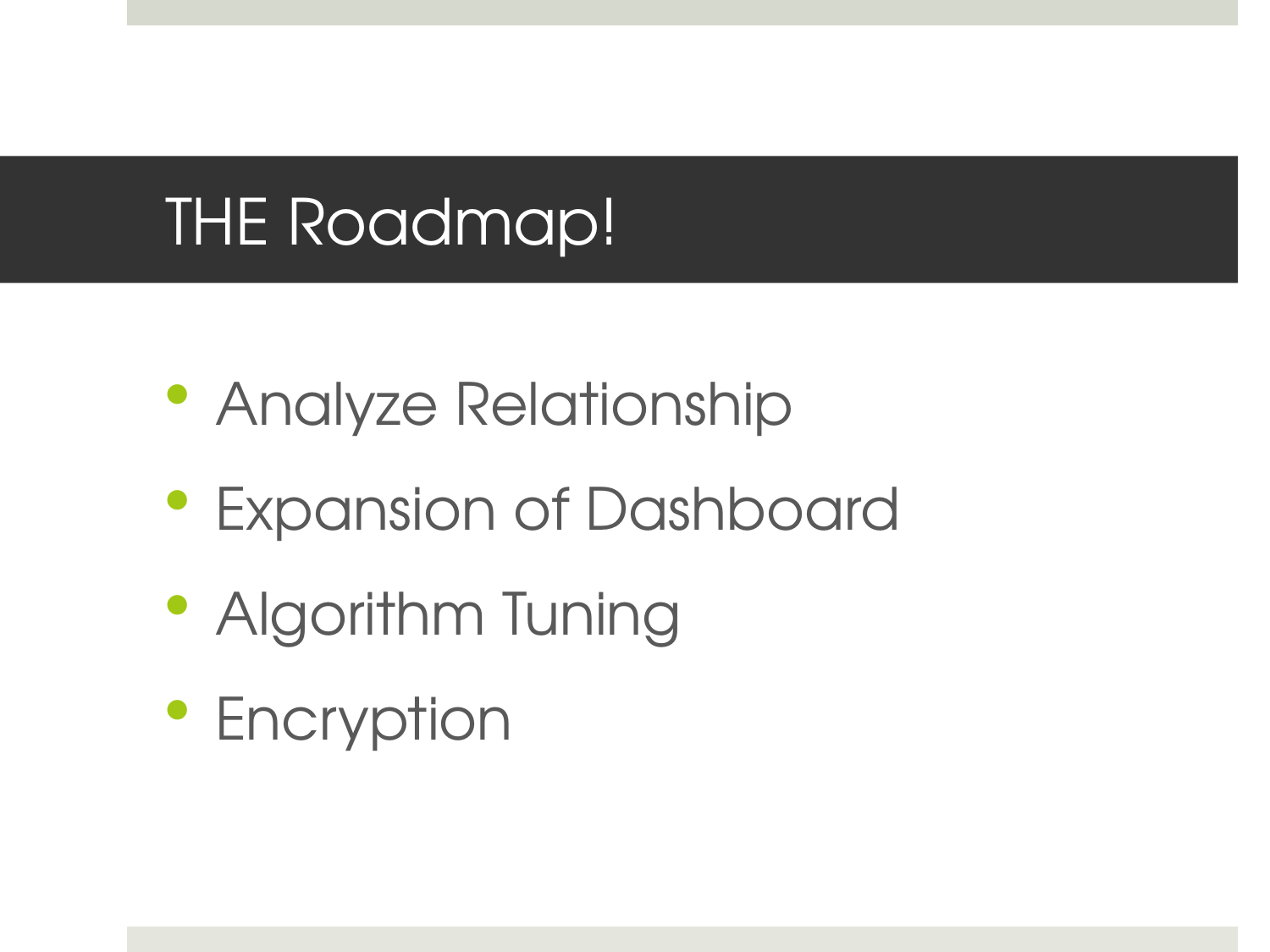

# THE Roadmap!
Analyze Relationship
Expansion of Dashboard
Algorithm Tuning
Encryption